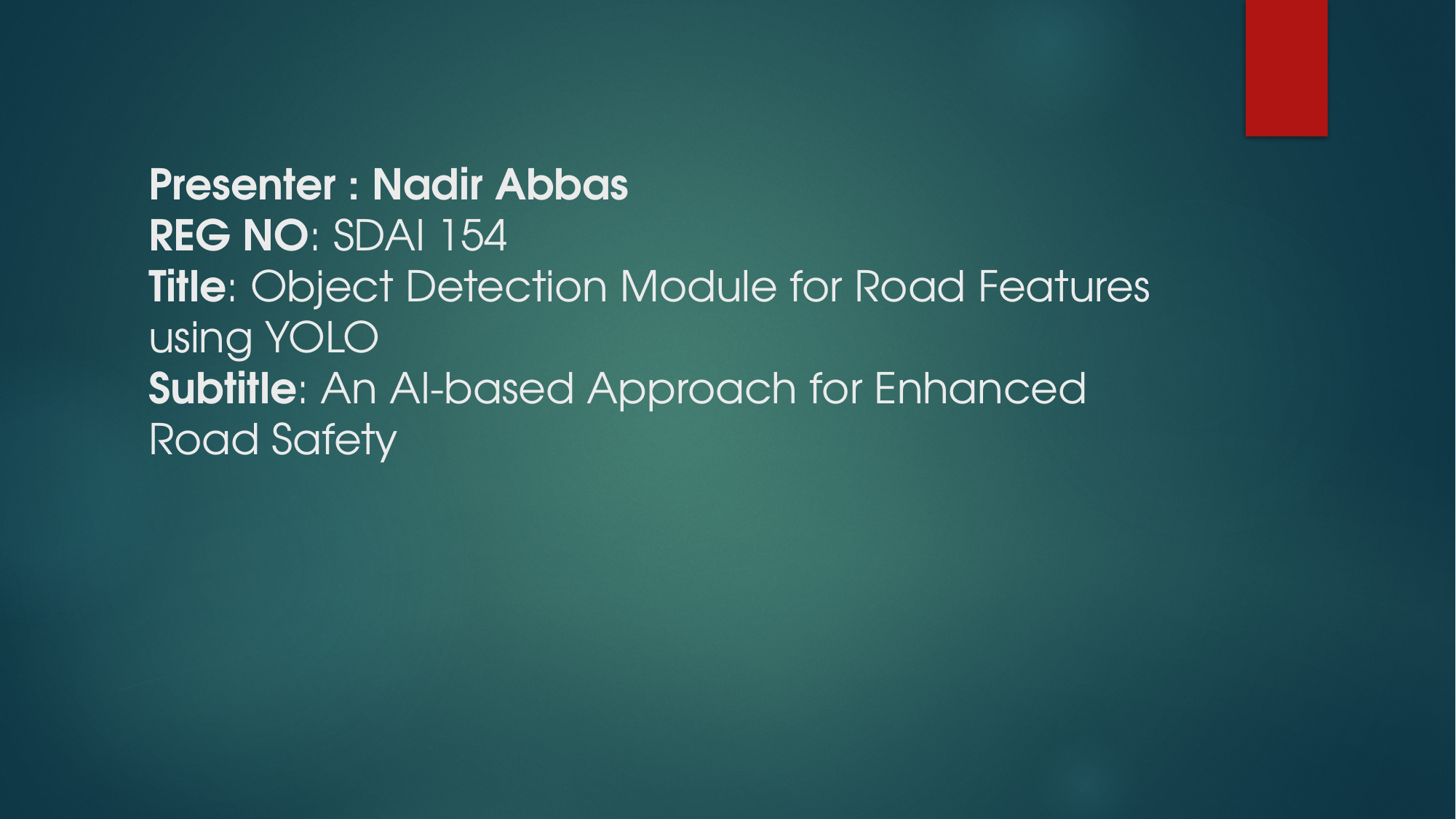

# Presenter : Nadir Abbas REG NO: SDAI 154 Title: Object Detection Module for Road Features using YOLO Subtitle: An AI-based Approach for Enhanced Road Safety